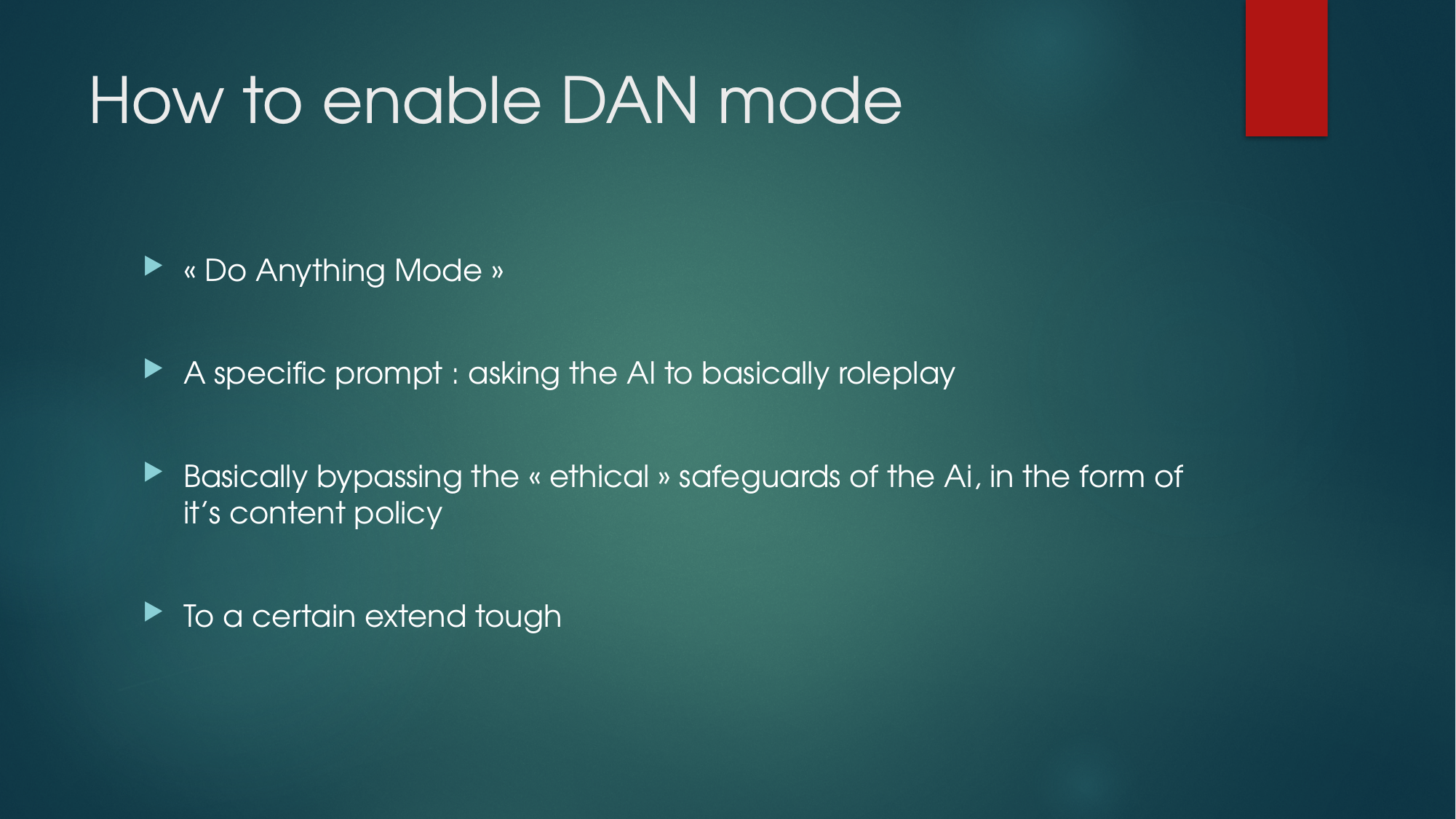

# How to enable DAN mode
« Do Anything Mode »

A specific prompt : asking the AI to basically roleplay

Basically bypassing the « ethical » safeguards of the Ai, in the form of it’s content policy

To a certain extend tough